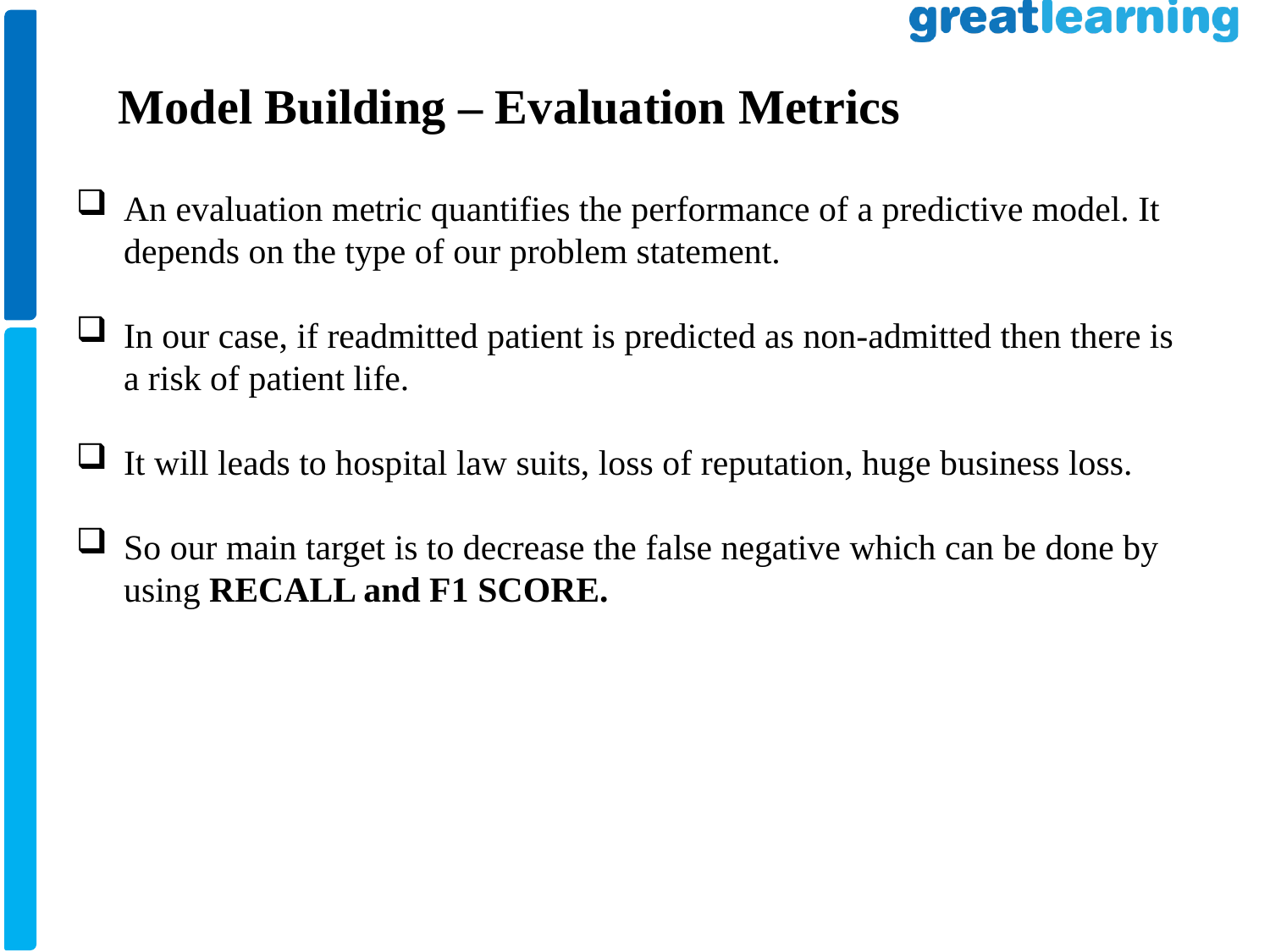

Model Building – Evaluation Metrics
An evaluation metric quantifies the performance of a predictive model. It  depends on the type of our problem statement.

In our case, if readmitted patient is predicted as non-admitted then there is a risk of patient life.

It will leads to hospital law suits, loss of reputation, huge business loss.

So our main target is to decrease the false negative which can be done by using RECALL and F1 SCORE.